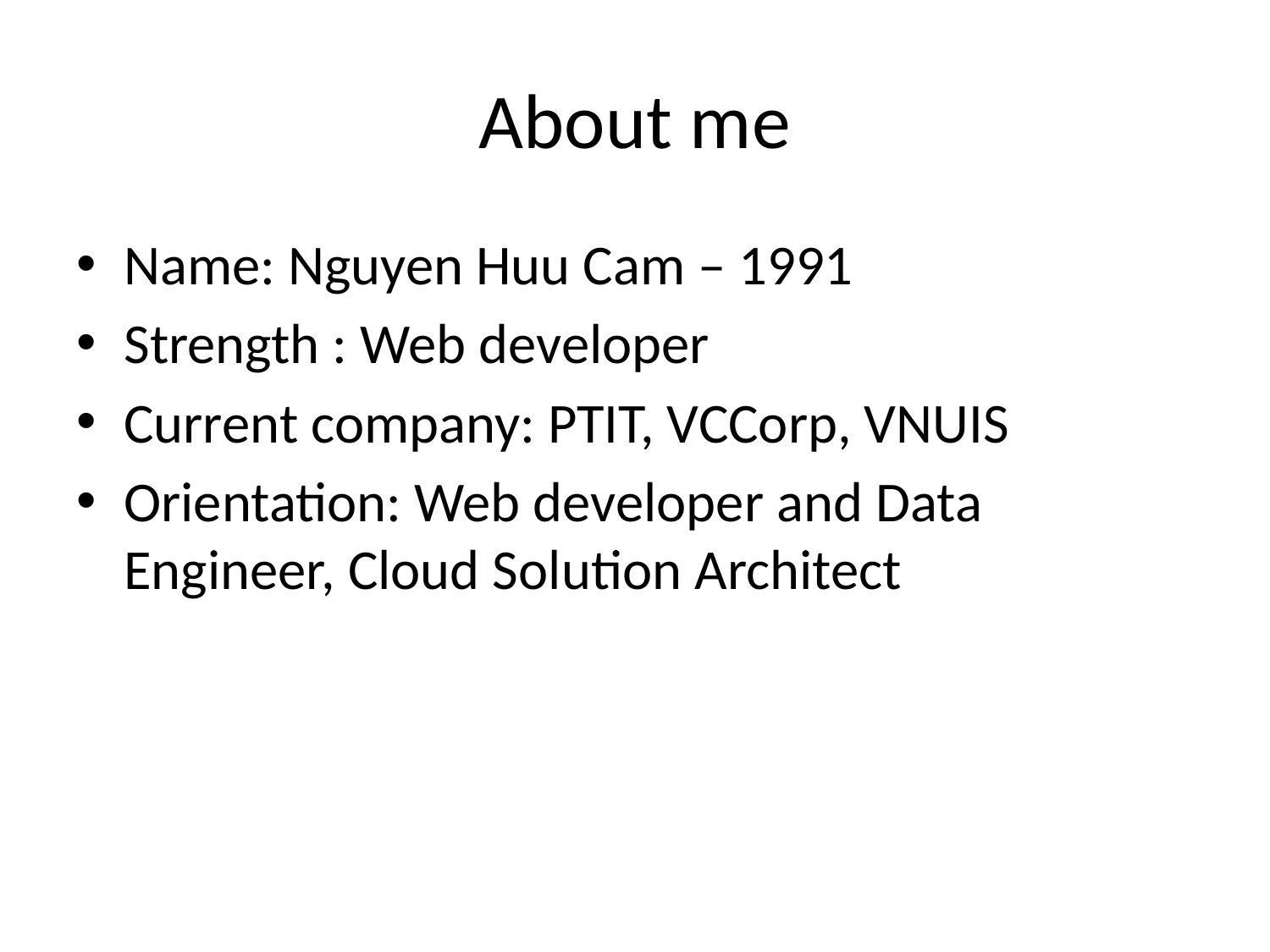

# About me
Name: Nguyen Huu Cam – 1991
Strength : Web developer
Current company: PTIT, VCCorp, VNUIS
Orientation: Web developer and Data Engineer, Cloud Solution Architect